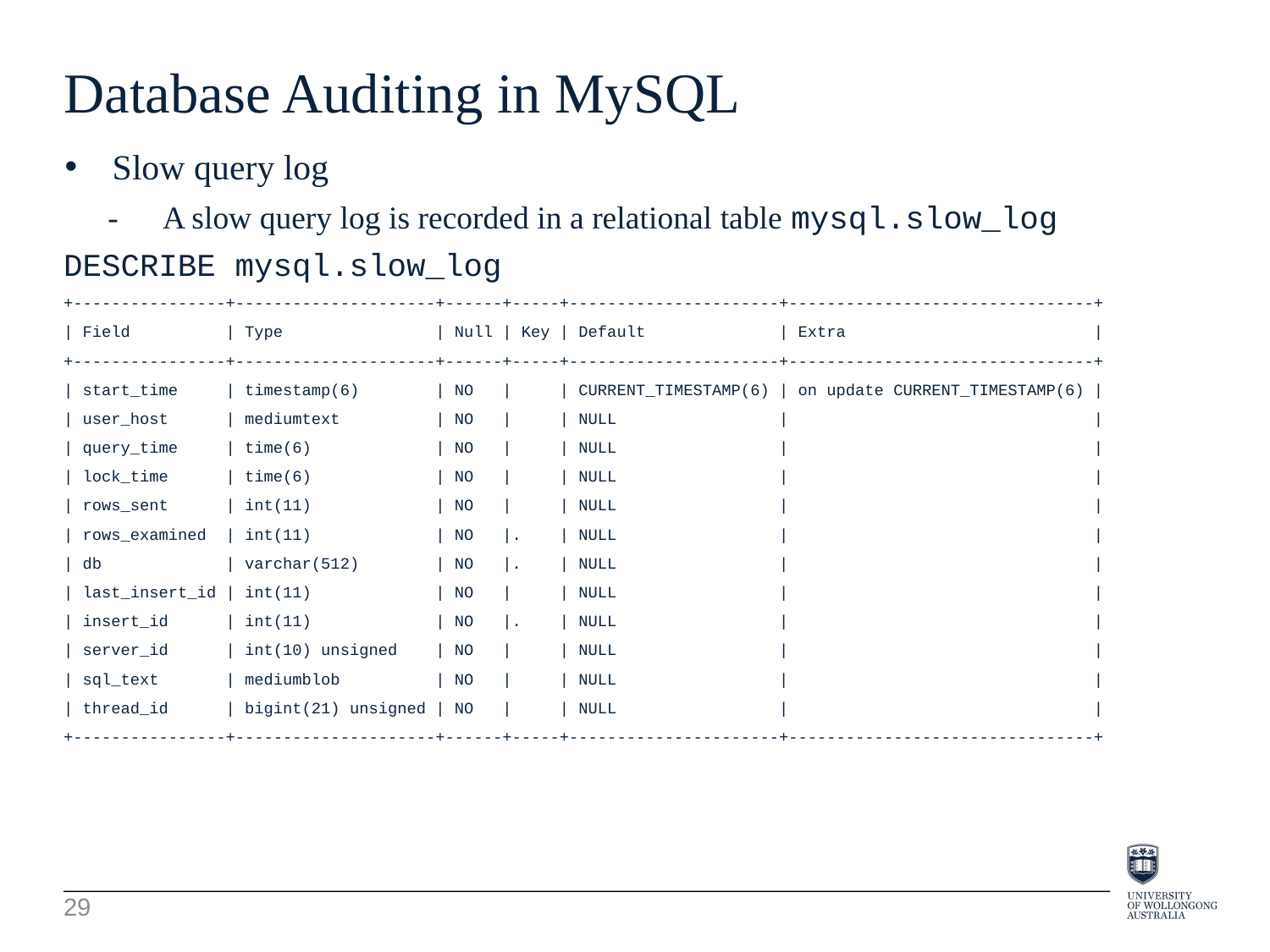

Database Auditing in MySQL
Slow query log
-	A slow query log is recorded in a relational table mysql.slow_log
DESCRIBE mysql.slow_log
+----------------+---------------------+------+-----+----------------------+--------------------------------+
| Field          | Type                | Null | Key | Default              | Extra                          |
+----------------+---------------------+------+-----+----------------------+--------------------------------+
| start_time     | timestamp(6)        | NO   |     | CURRENT_TIMESTAMP(6) | on update CURRENT_TIMESTAMP(6) |
| user_host      | mediumtext          | NO   |     | NULL                 |                                |
| query_time     | time(6)             | NO   |     | NULL                 |                                |
| lock_time      | time(6)             | NO   |     | NULL                 |                                |
| rows_sent      | int(11)             | NO   |     | NULL                 |                                |
| rows_examined  | int(11)             | NO   |.    | NULL                 |                                |
| db             | varchar(512)        | NO   |.    | NULL                 |                                |
| last_insert_id | int(11)             | NO   |     | NULL                 |                                |
| insert_id      | int(11)             | NO   |.    | NULL                 |                                |
| server_id      | int(10) unsigned    | NO   |     | NULL                 |                                |
| sql_text       | mediumblob          | NO   |     | NULL                 |                                |
| thread_id      | bigint(21) unsigned | NO   |     | NULL                 |                                |
+----------------+---------------------+------+-----+----------------------+--------------------------------+

29